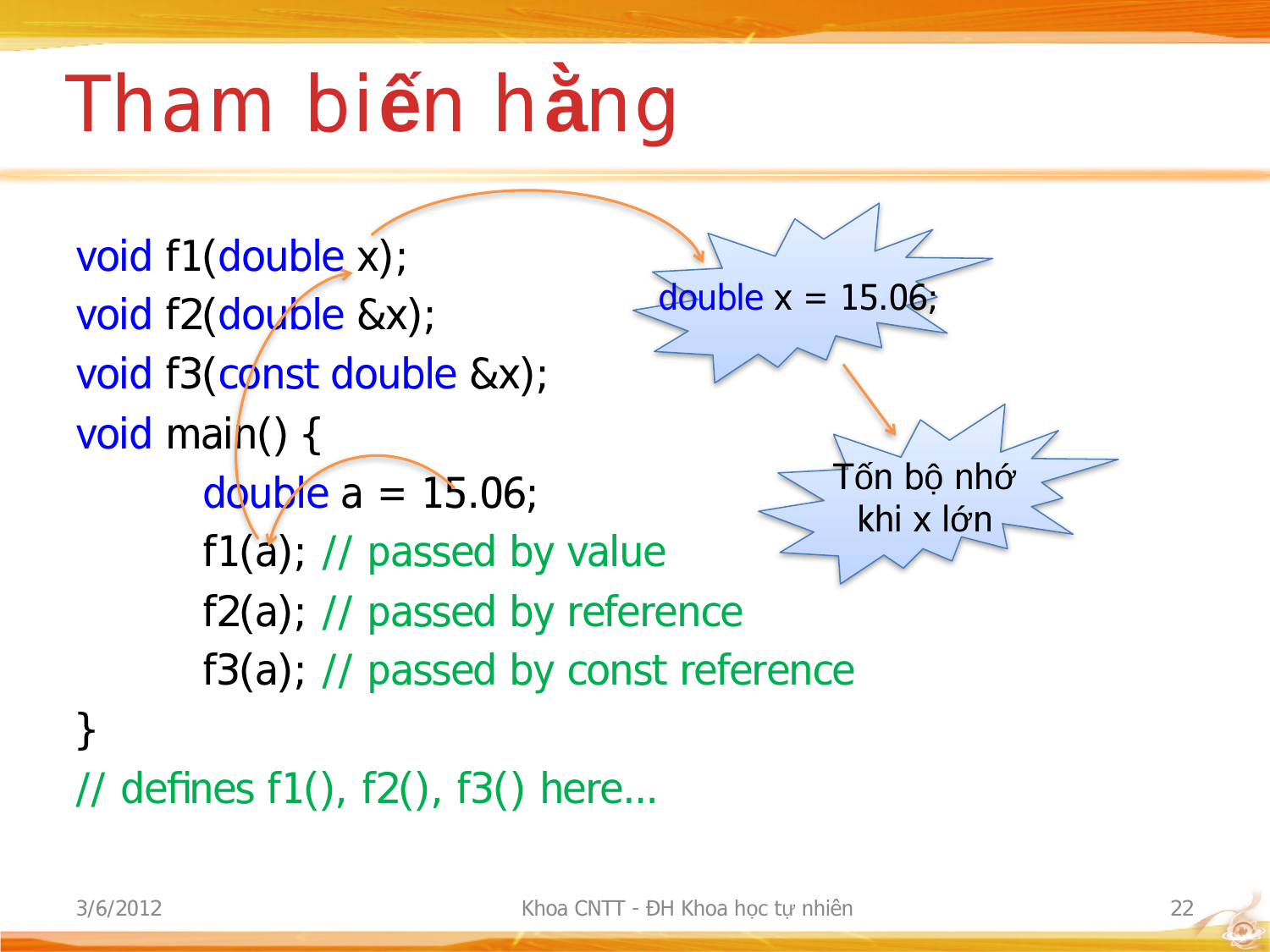

# Tham biến hằng

double x = 15.06;
void f1(double x);
void f2(double &x);
void f3(const double &x);
void main() {
	double a = 15.06;
	f1(a); // passed by value
	f2(a); // passed by reference
	f3(a); // passed by const reference
}
// defines f1(), f2(), f3() here…

Tốn bộ nhớ
khi x lớn

3/6/2012
Khoa CNTT - ĐH Khoa học tự nhiên
22